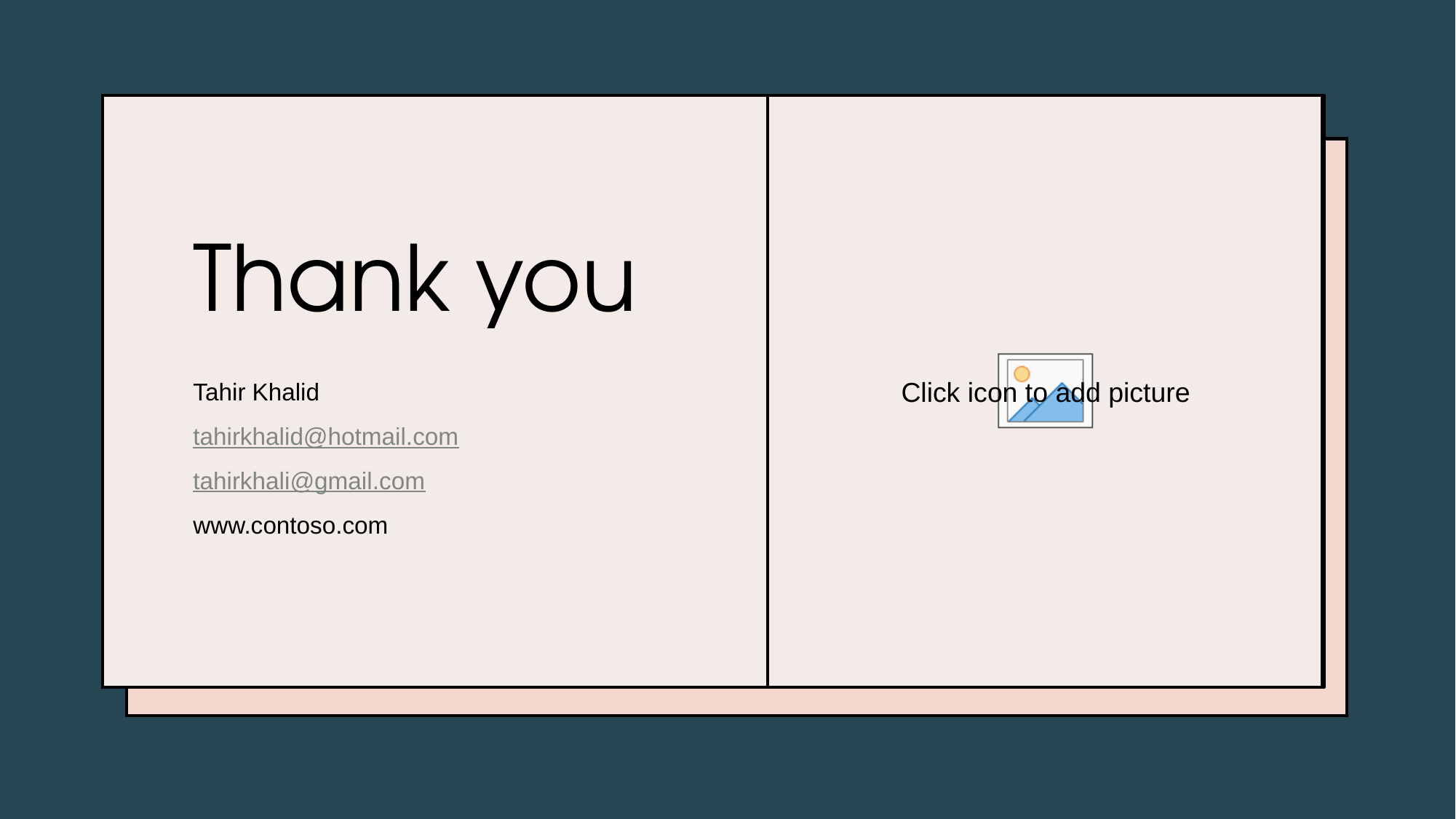

# Thank you
Tahir Khalid
tahirkhalid@hotmail.com
tahirkhali@gmail.com
www.contoso.com